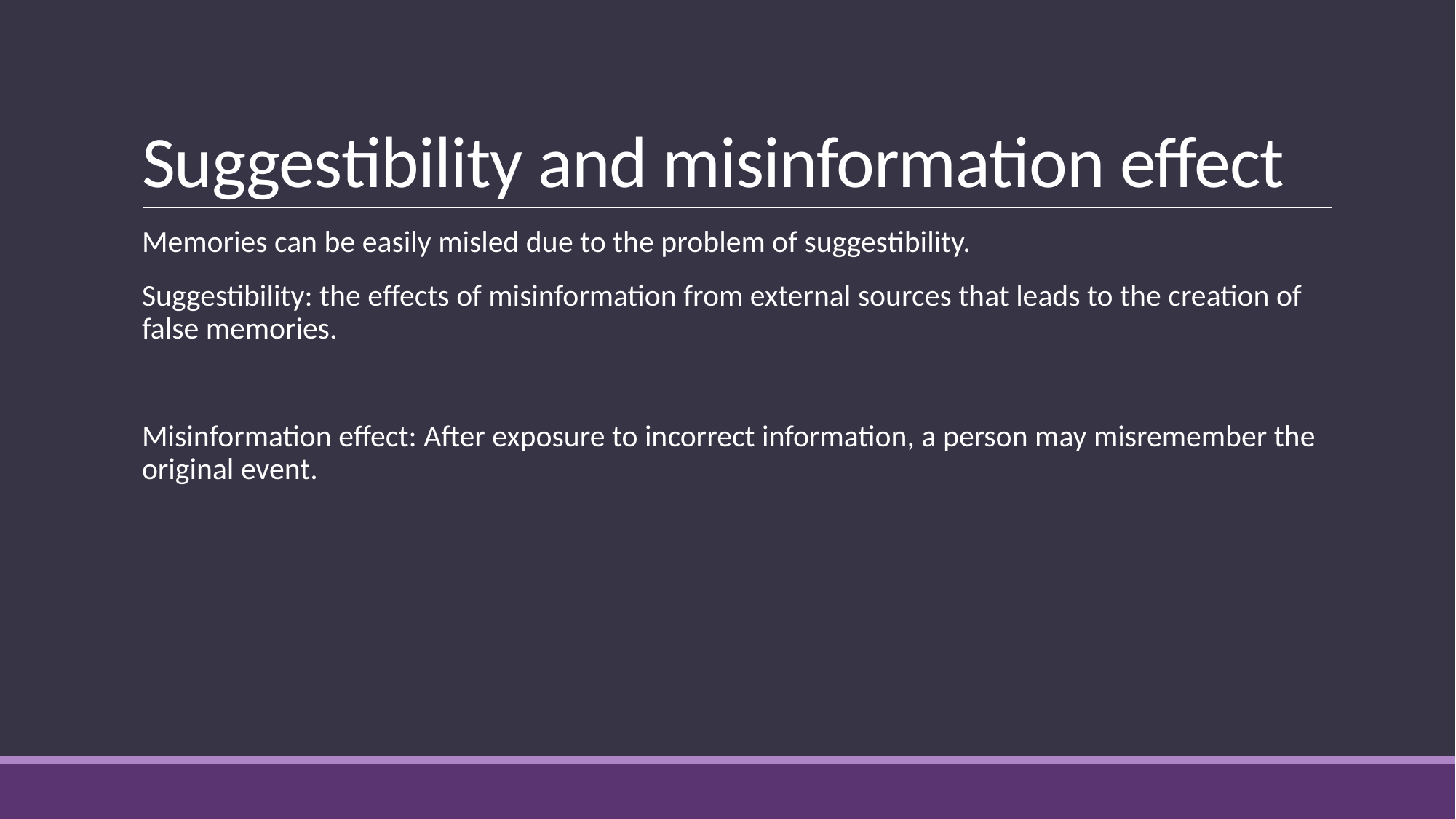

# Suggestibility and misinformation effect
Memories can be easily misled due to the problem of suggestibility.
Suggestibility: the effects of misinformation from external sources that leads to the creation of false memories.

Misinformation effect: After exposure to incorrect information, a person may misremember the original event.